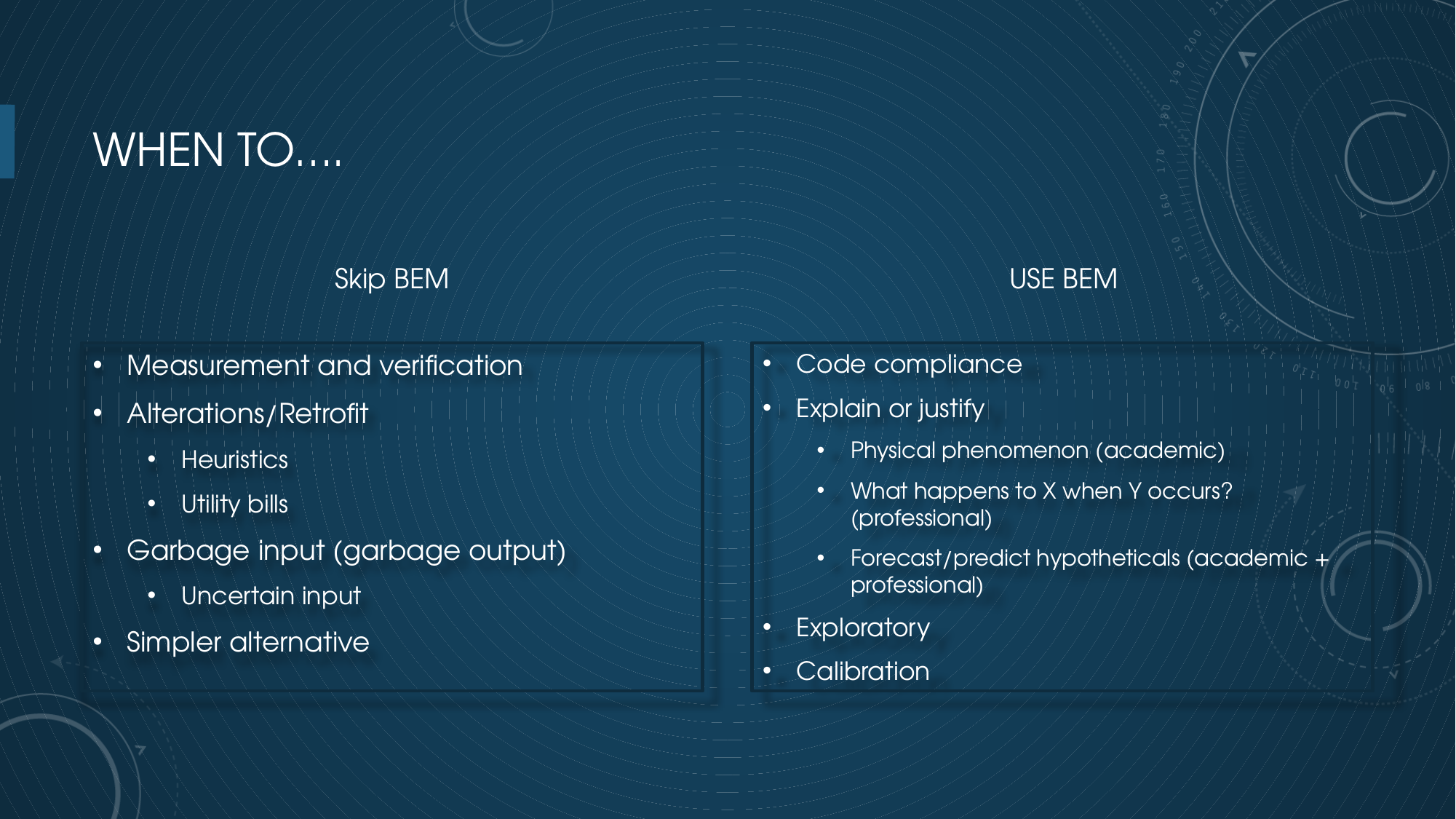

# When to….
Skip BEM
USE BEM
Measurement and verification
Alterations/Retrofit
Heuristics
Utility bills
Garbage input (garbage output)
Uncertain input
Simpler alternative

Code compliance
Explain or justify
Physical phenomenon (academic)
What happens to X when Y occurs? (professional)
Forecast/predict hypotheticals (academic + professional)
Exploratory
Calibration